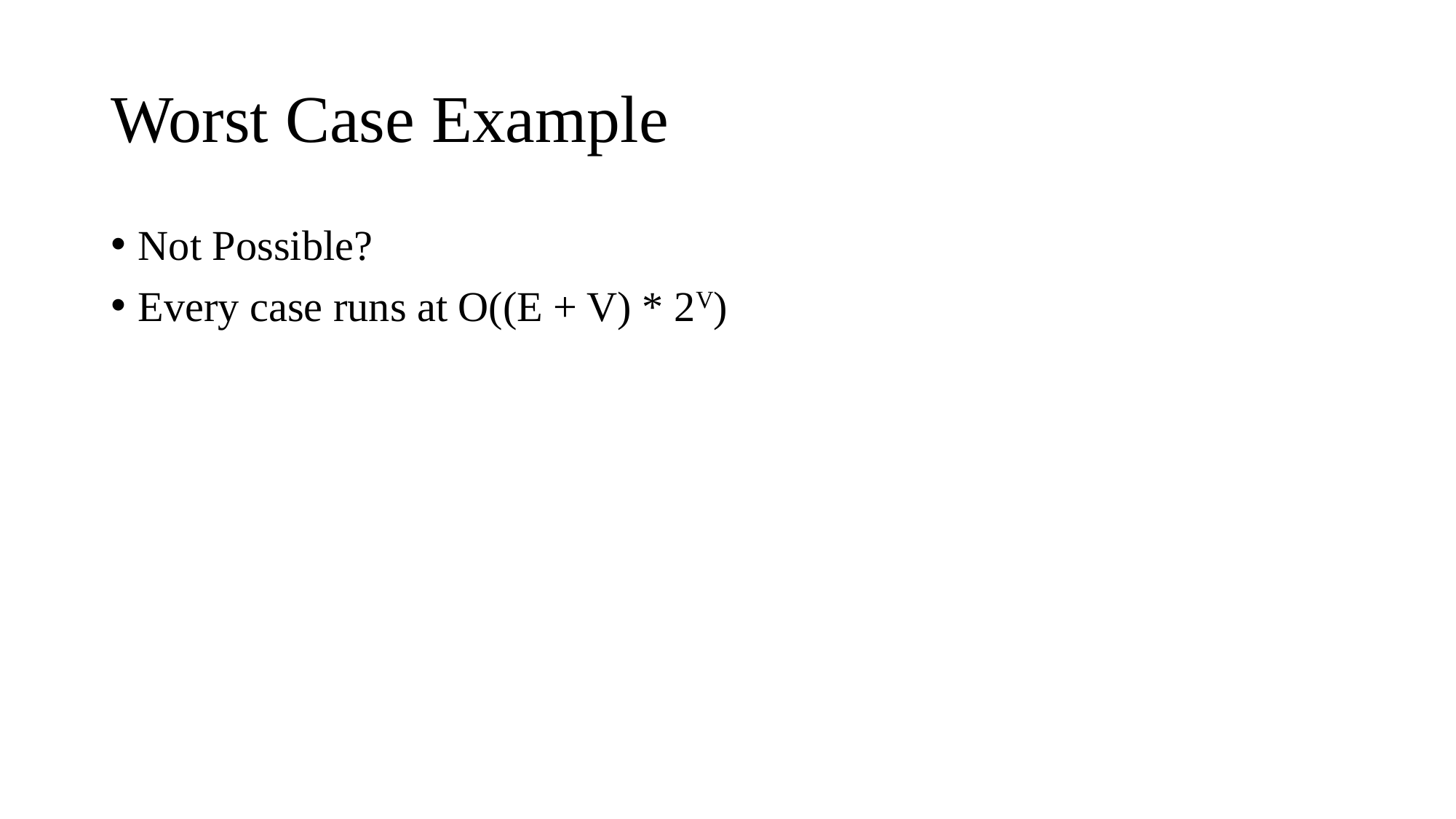

# Worst Case Example
Not Possible?
Every case runs at O((E + V) * 2V)